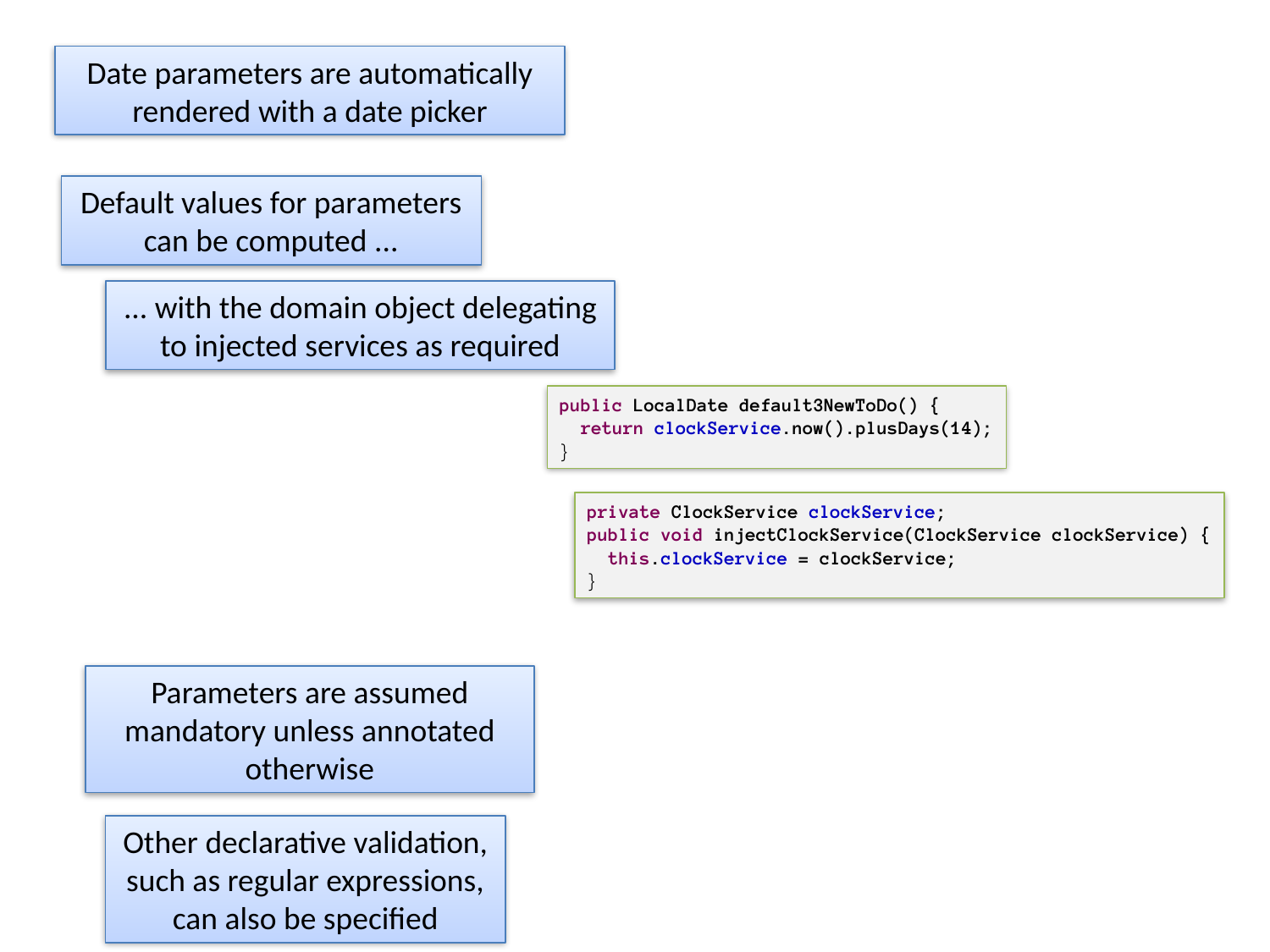

Date parameters are automatically rendered with a date picker
Default values for parameters can be computed ...
... with the domain object delegating to injected services as required
public LocalDate default3NewToDo() {
  return clockService.now().plusDays(14);
}
private ClockService clockService;
public void injectClockService(ClockService clockService) {
  this.clockService = clockService;
}
Parameters are assumed mandatory unless annotated otherwise
Other declarative validation, such as regular expressions, can also be specified